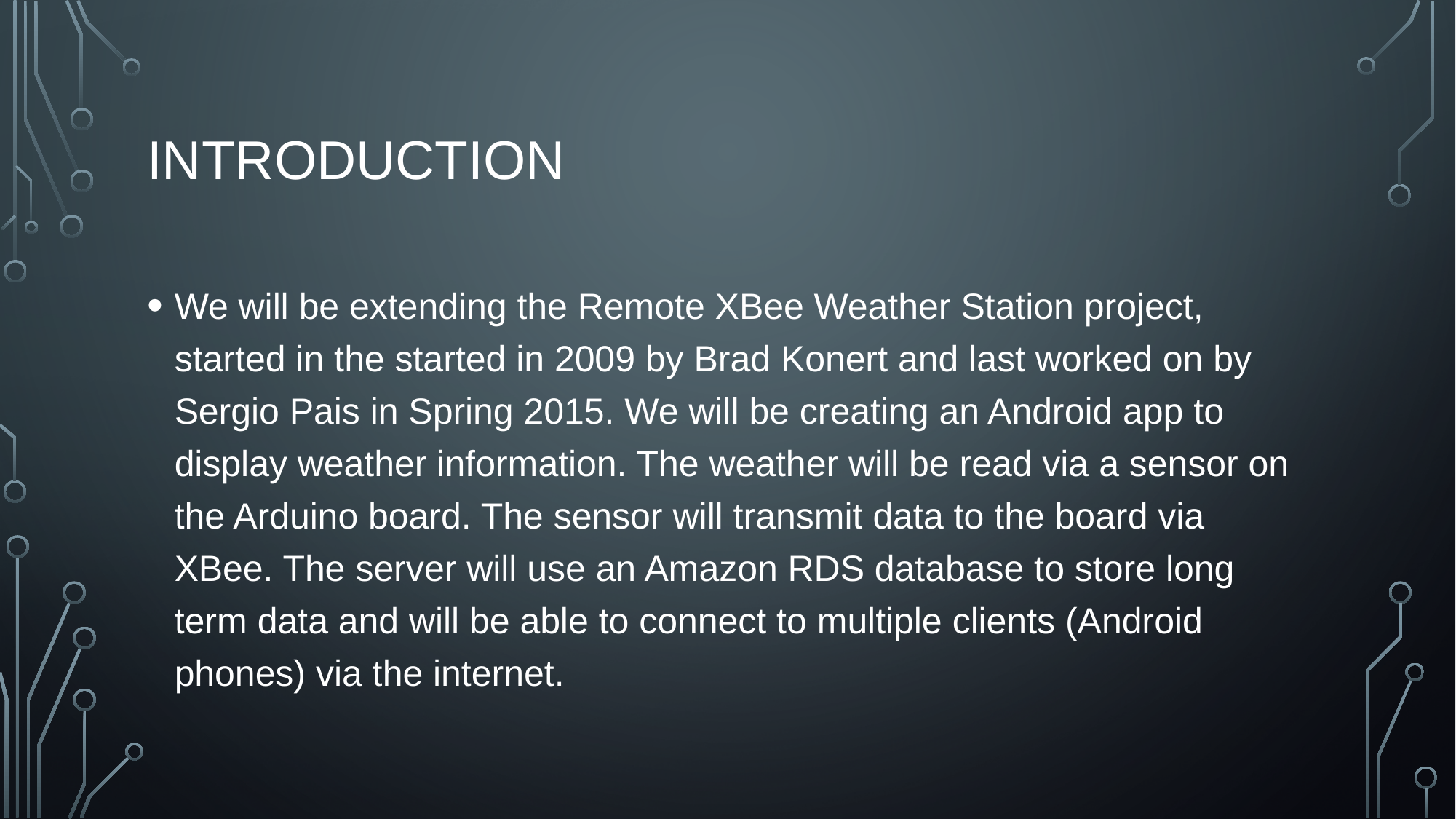

# Introduction
We will be extending the Remote XBee Weather Station project, started in the started in 2009 by Brad Konert and last worked on by Sergio Pais in Spring 2015. We will be creating an Android app to display weather information. The weather will be read via a sensor on the Arduino board. The sensor will transmit data to the board via XBee. The server will use an Amazon RDS database to store long term data and will be able to connect to multiple clients (Android phones) via the internet.